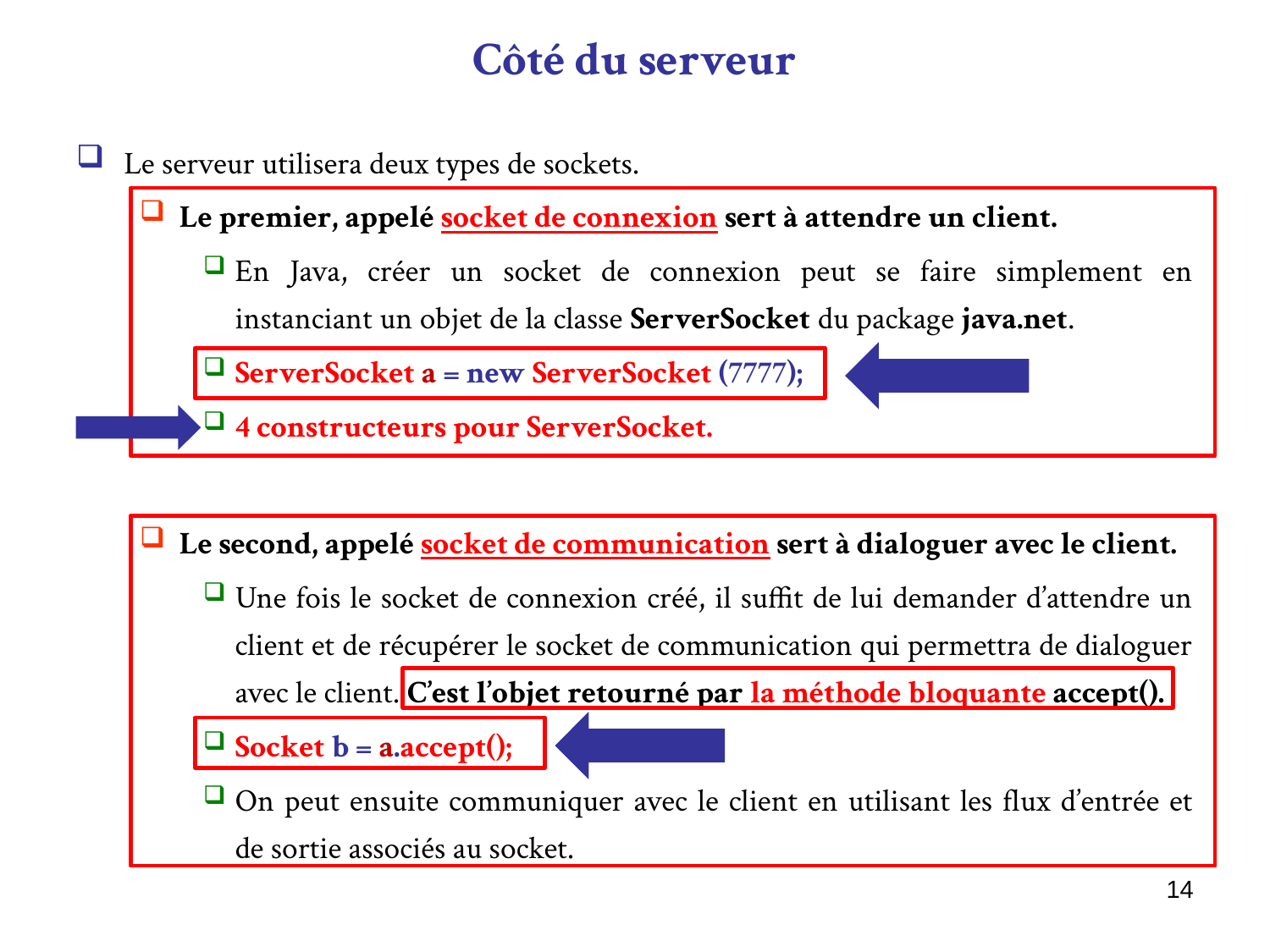

# Côté du serveur
Le serveur utilisera deux types de sockets.
Le premier, appelé socket de connexion sert à attendre un client.
En Java, créer un socket de connexion peut se faire simplement en instanciant un objet de la classe ServerSocket du package java.net.
ServerSocket a = new ServerSocket (7777);
4 constructeurs pour ServerSocket.

Le second, appelé socket de communication sert à dialoguer avec le client.
Une fois le socket de connexion créé, il suffit de lui demander d’attendre un client et de récupérer le socket de communication qui permettra de dialoguer avec le client. C’est l’objet retourné par la méthode bloquante accept().
Socket b = a.accept();
On peut ensuite communiquer avec le client en utilisant les flux d’entrée et de sortie associés au socket.

14